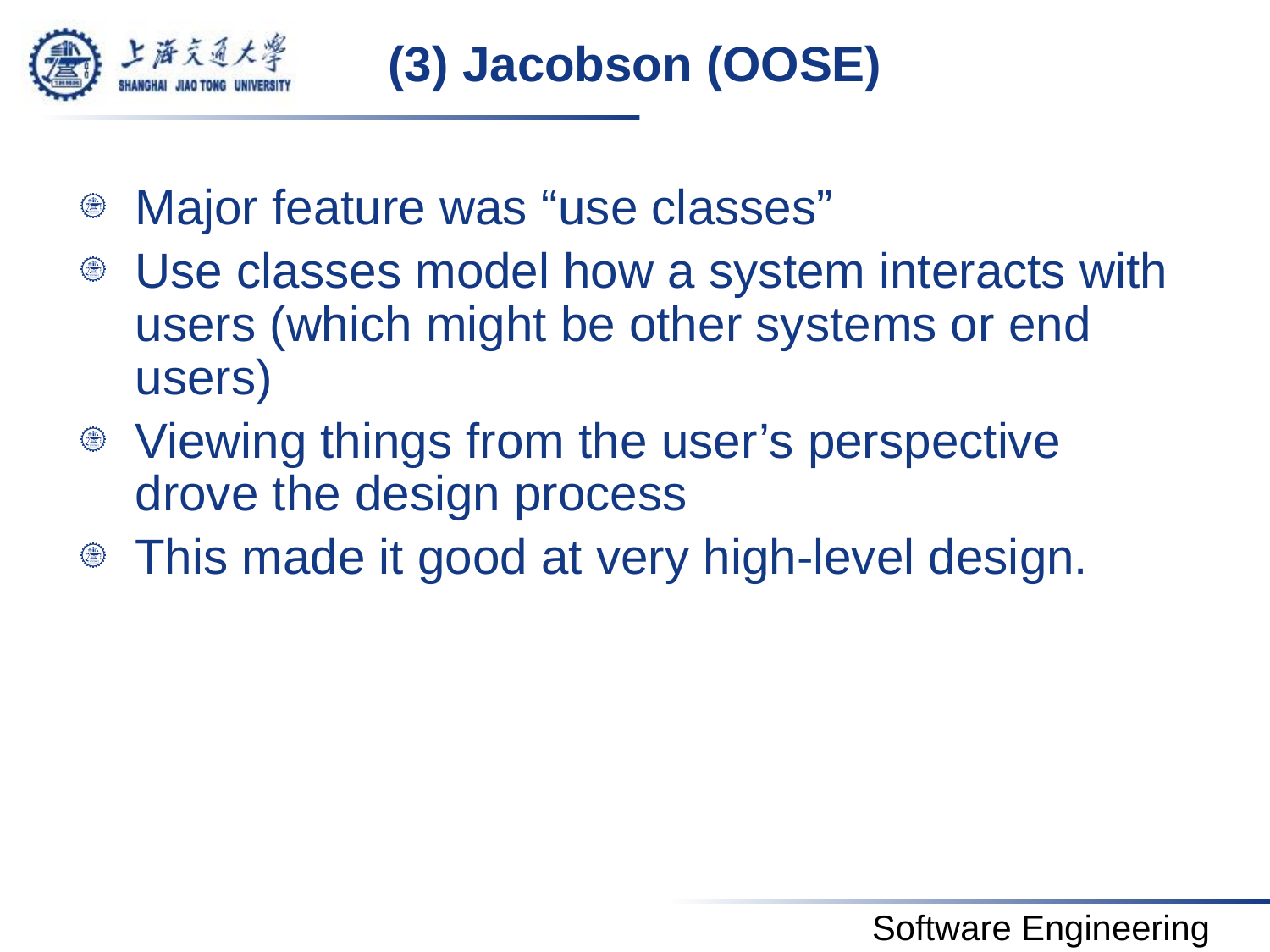

# (3) Jacobson (OOSE)
Major feature was “use classes”
Use classes model how a system interacts with users (which might be other systems or end users)
Viewing things from the user’s perspective drove the design process
This made it good at very high-level design.